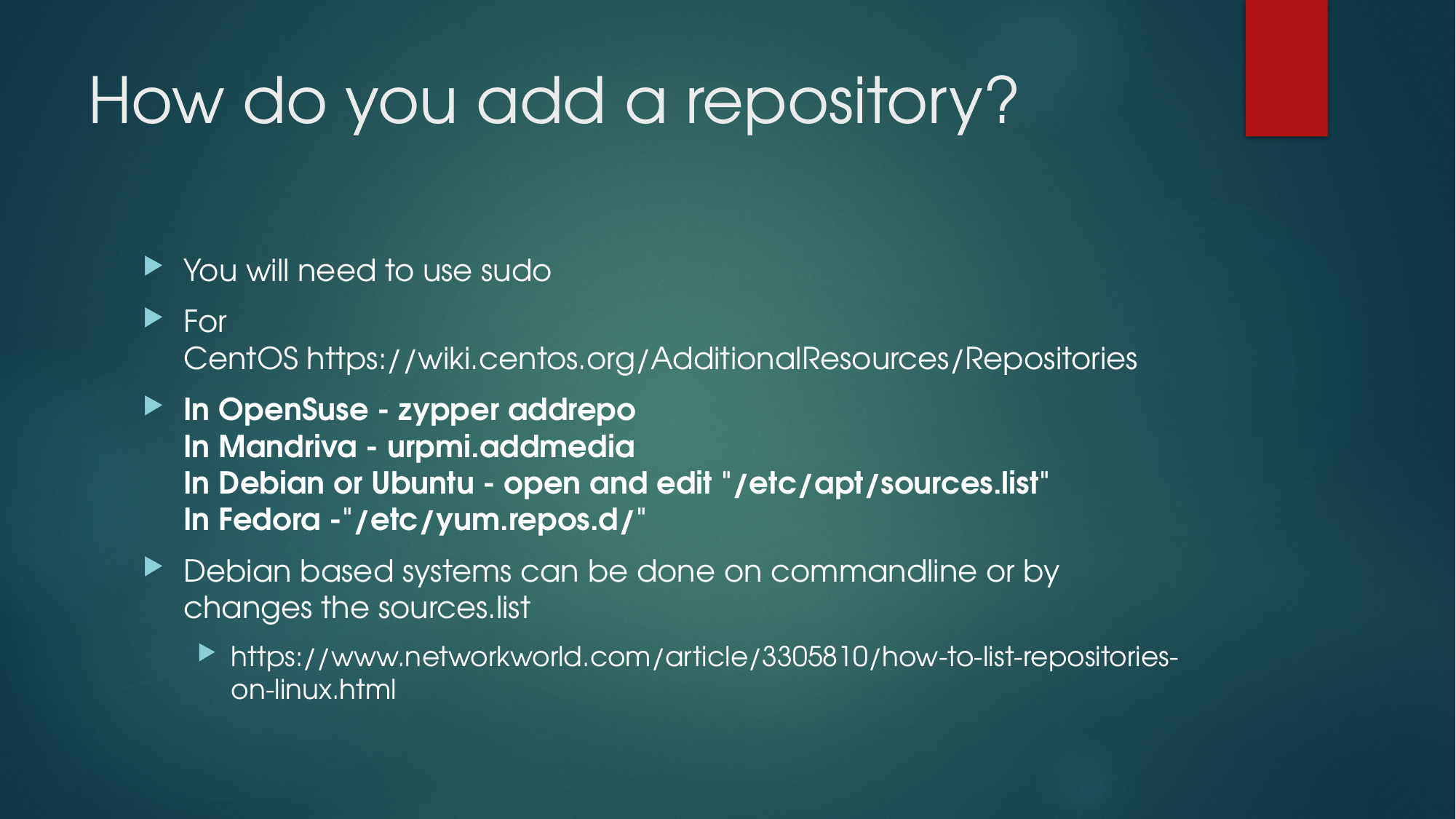

# How do you add a repository?
You will need to use sudo
For CentOS https://wiki.centos.org/AdditionalResources/Repositories
In OpenSuse - zypper addrepo
In Mandriva - urpmi.addmedia
In Debian or Ubuntu - open and edit "/etc/apt/sources.list"
In Fedora -"/etc/yum.repos.d/"
Debian based systems can be done on commandline or by changes the sources.list
https://www.networkworld.com/article/3305810/how-to-list-repositories-on-linux.html